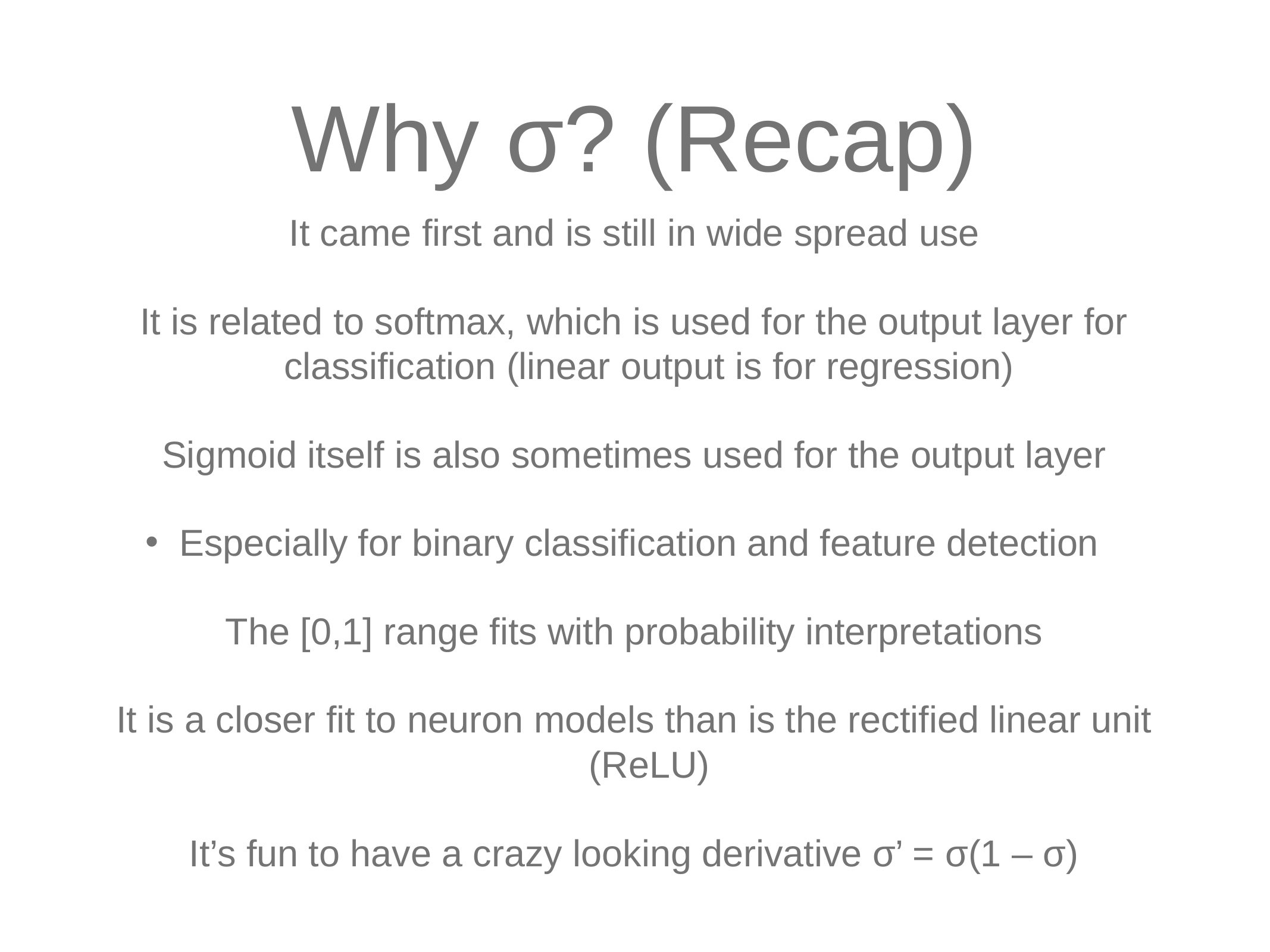

Why σ? (Recap)
It came first and is still in wide spread use
It is related to softmax, which is used for the output layer for classification (linear output is for regression)
Sigmoid itself is also sometimes used for the output layer
Especially for binary classification and feature detection
The [0,1] range fits with probability interpretations
It is a closer fit to neuron models than is the rectified linear unit (ReLU)
It’s fun to have a crazy looking derivative σ’ = σ(1 – σ)